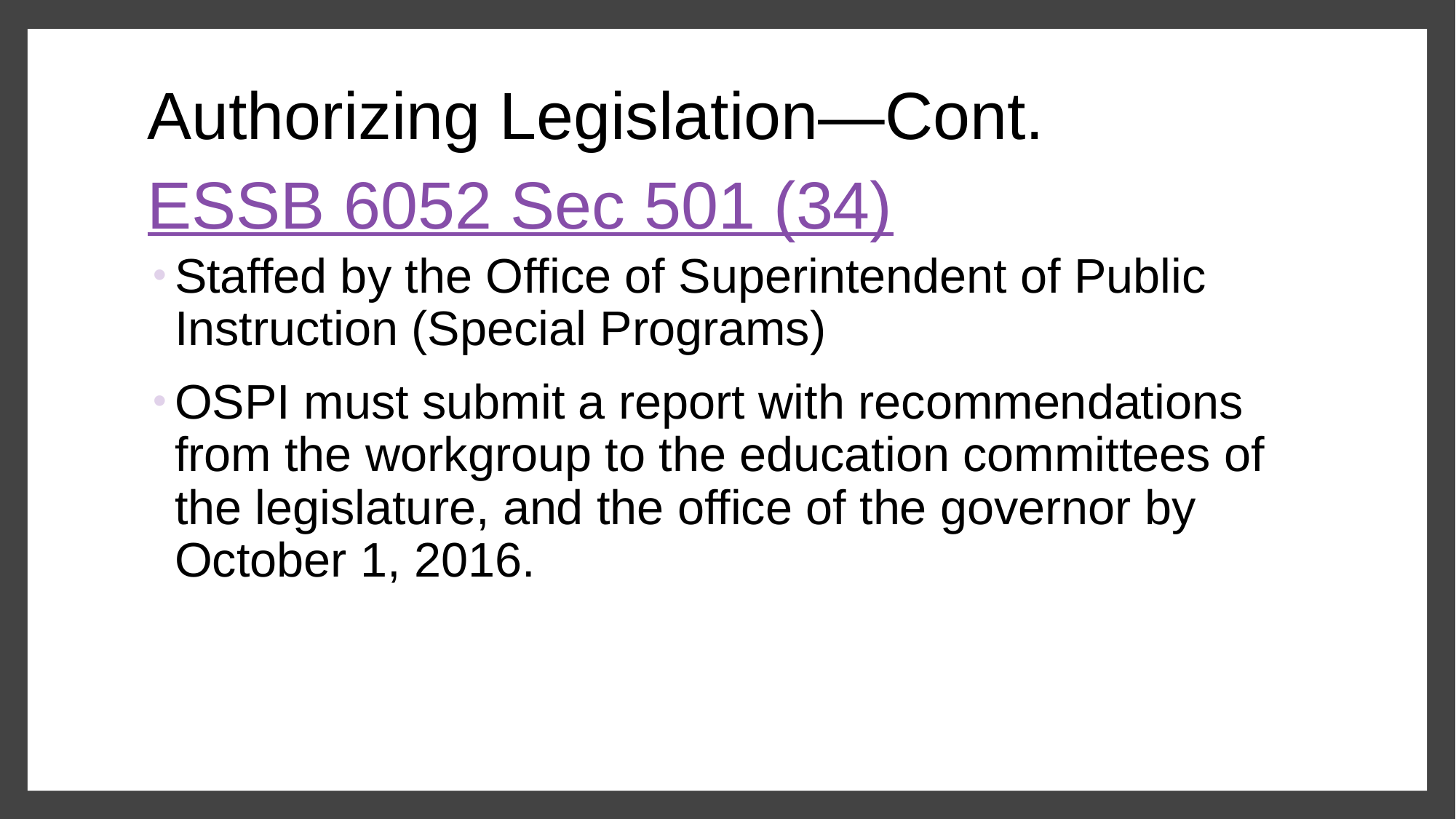

Authorizing Legislation—Cont.
# ESSB 6052 Sec 501 (34)
Staffed by the Office of Superintendent of Public Instruction (Special Programs)
OSPI must submit a report with recommendations from the workgroup to the education committees of the legislature, and the office of the governor by October 1, 2016.